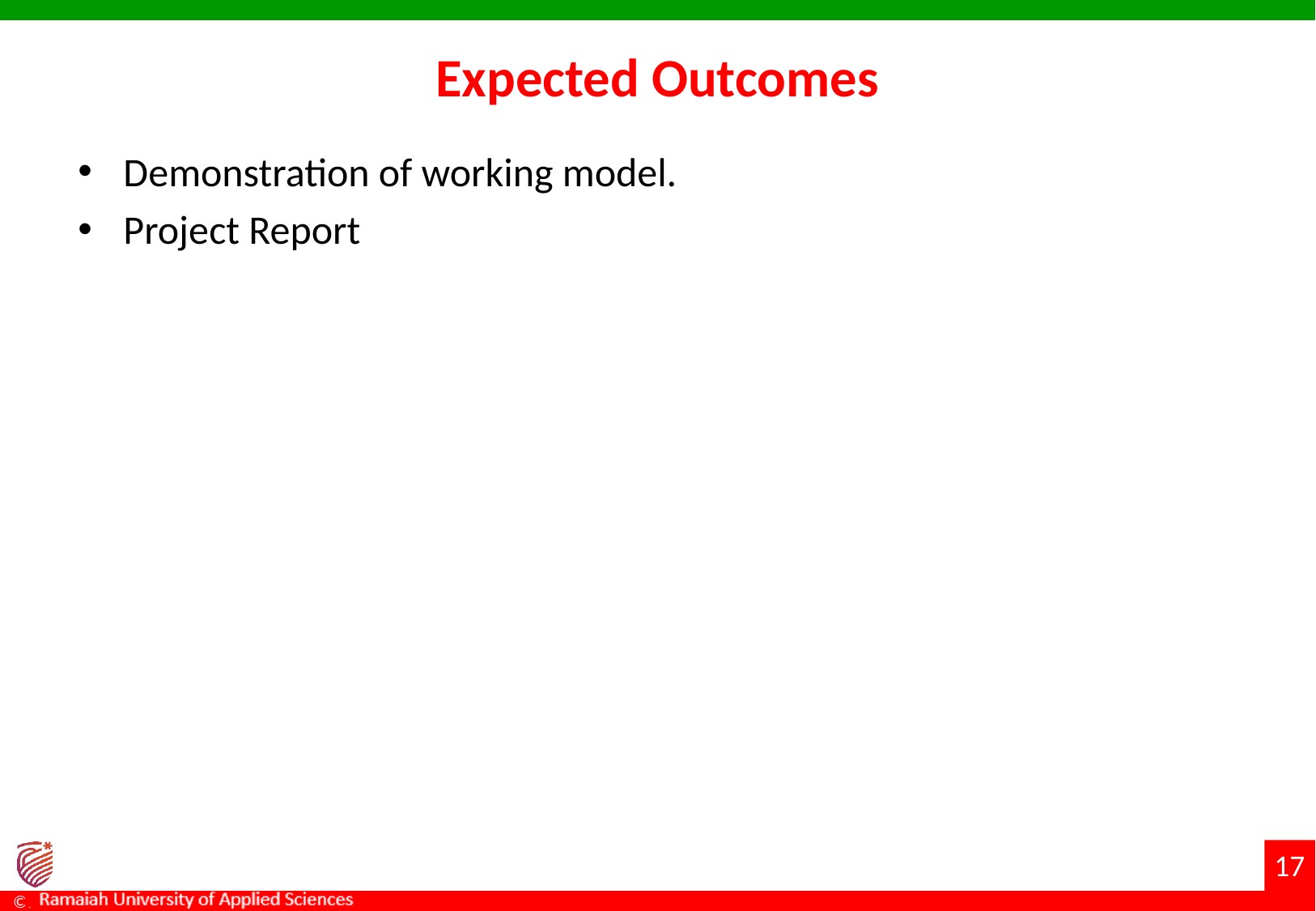

# Expected Outcomes
Demonstration of working model.
Project Report